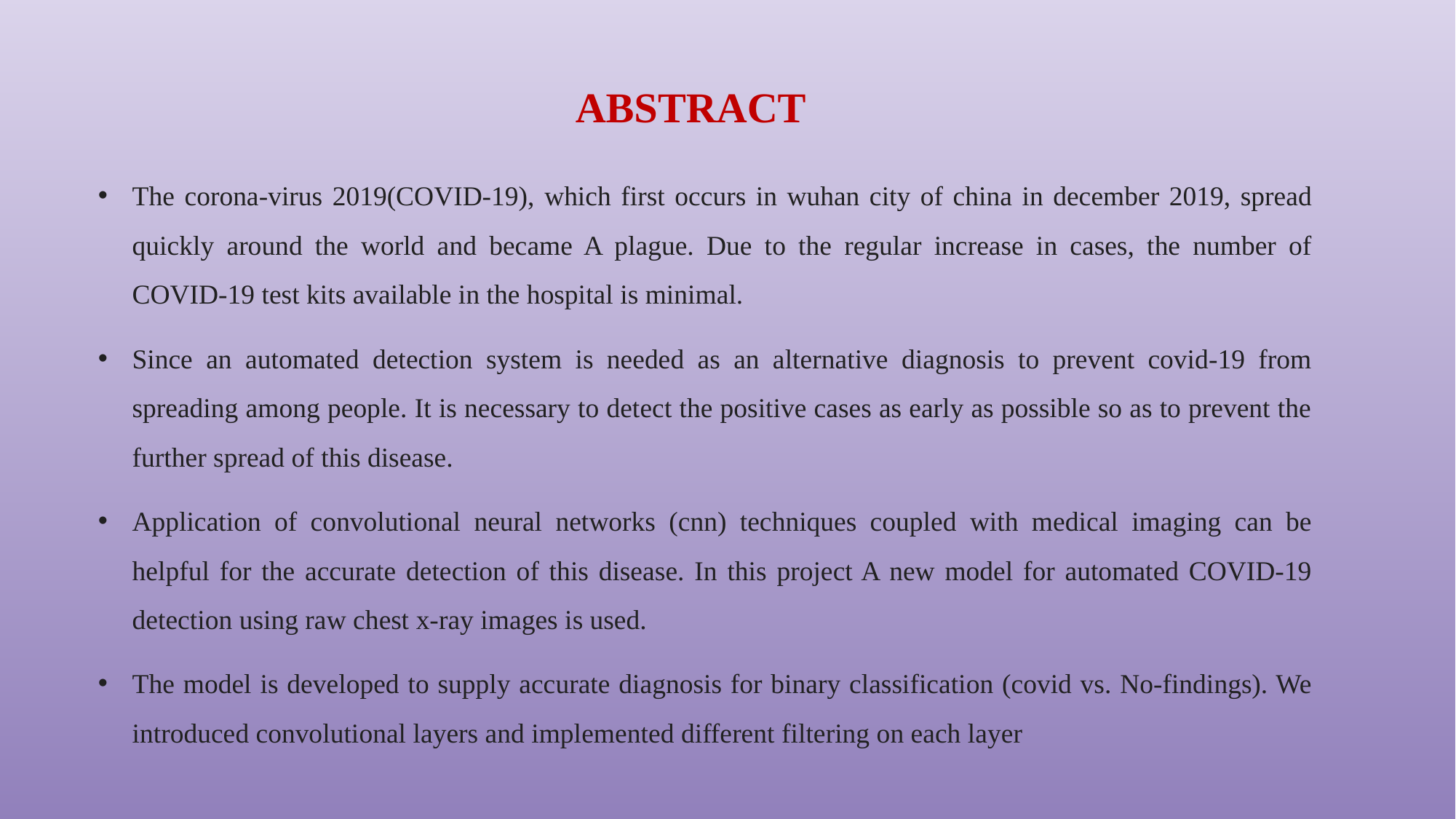

# ABSTRACT
The corona-virus 2019(COVID-19), which first occurs in wuhan city of china in december 2019, spread quickly around the world and became A plague. Due to the regular increase in cases, the number of COVID-19 test kits available in the hospital is minimal.
Since an automated detection system is needed as an alternative diagnosis to prevent covid-19 from spreading among people. It is necessary to detect the positive cases as early as possible so as to prevent the further spread of this disease.
Application of convolutional neural networks (cnn) techniques coupled with medical imaging can be helpful for the accurate detection of this disease. In this project A new model for automated COVID-19 detection using raw chest x-ray images is used.
The model is developed to supply accurate diagnosis for binary classification (covid vs. No-findings). We introduced convolutional layers and implemented different filtering on each layer